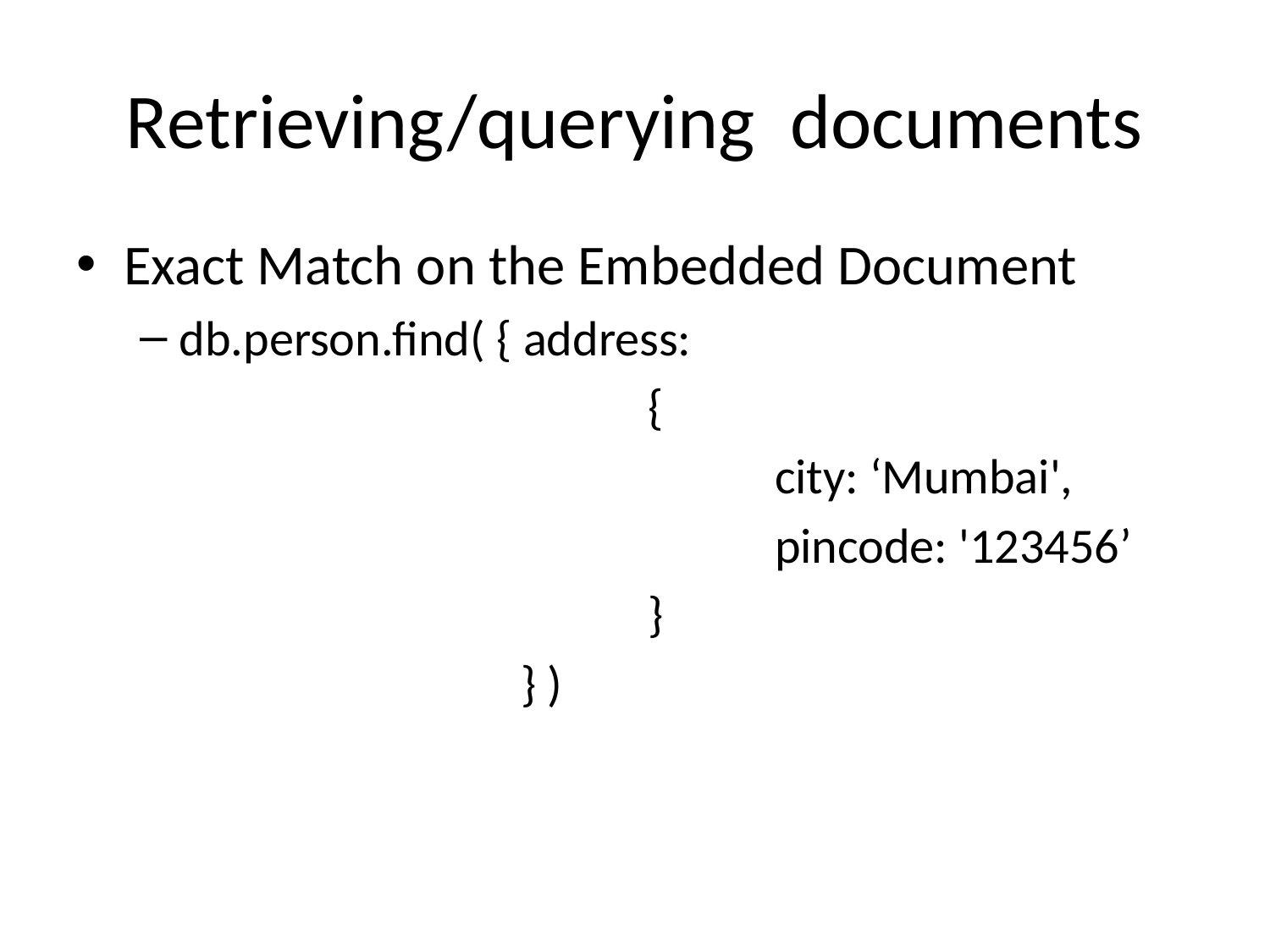

# Retrieving/querying  documents
Exact Match on the Embedded Document
db.person.find( { address:
				{
					city: ‘Mumbai',
					pincode: '123456’
				}
			} )